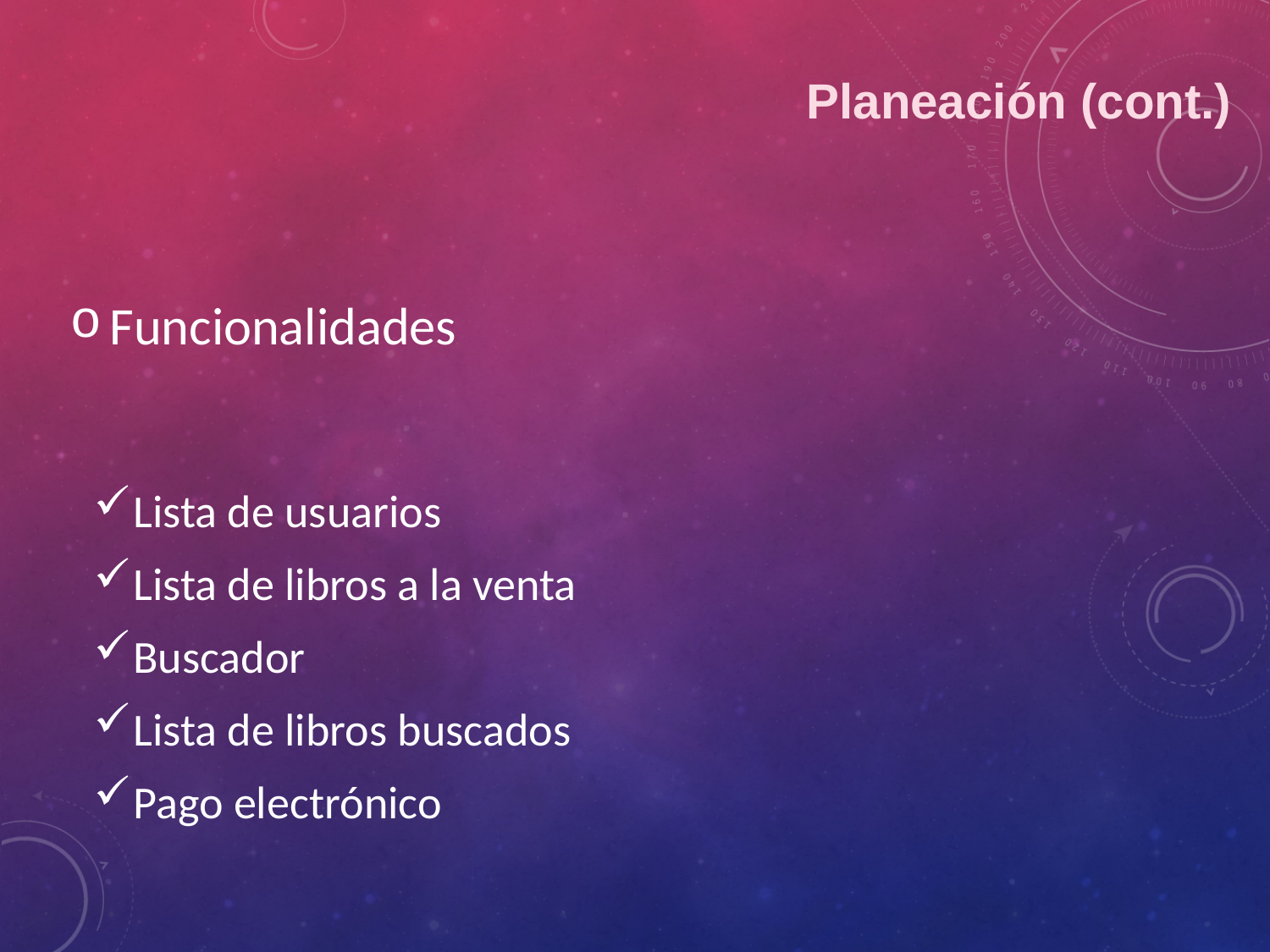

Planeación (cont.)

Funcionalidades

Lista de usuarios
Lista de libros a la venta
Buscador
Lista de libros buscados
Pago electrónico